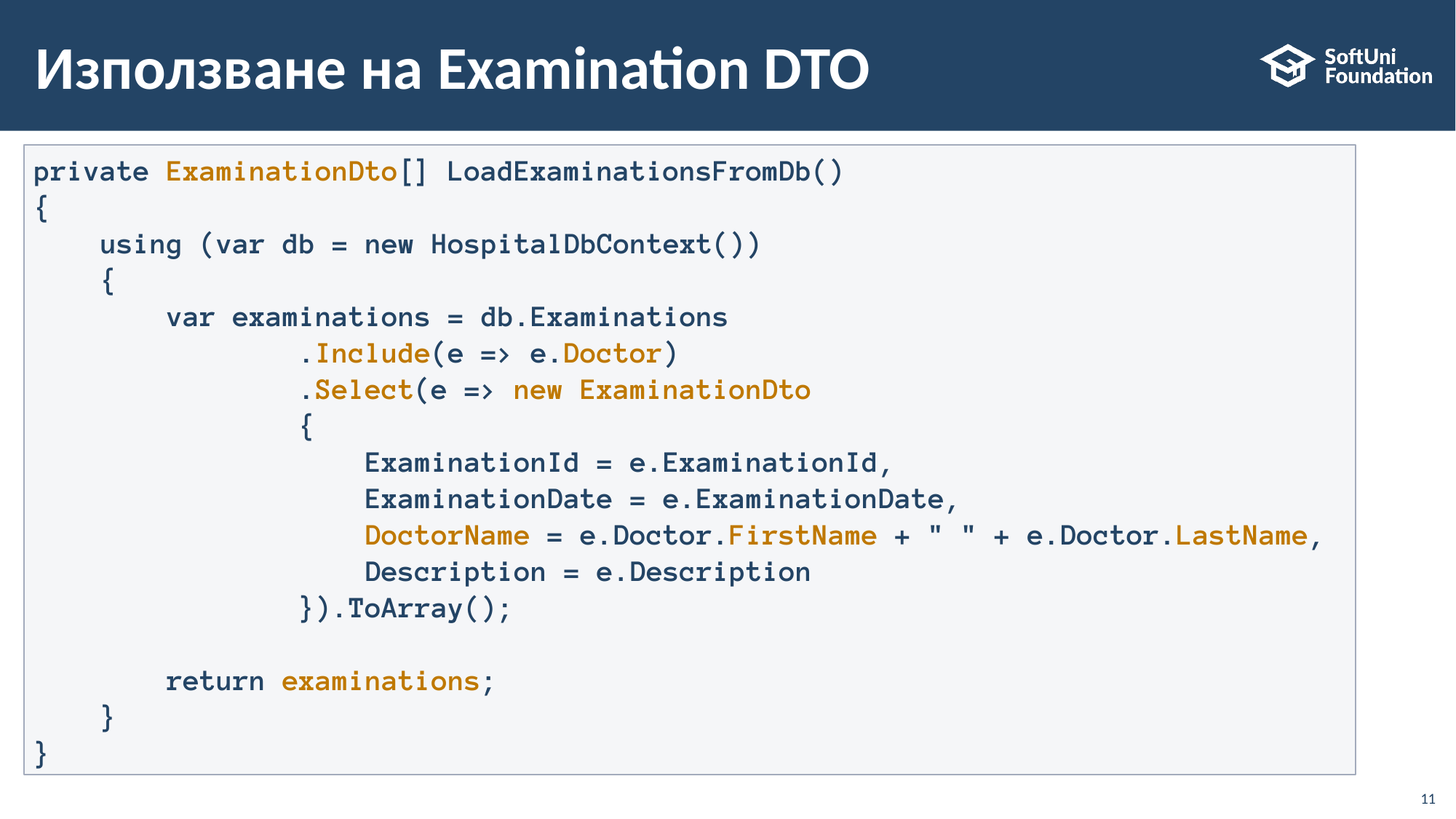

# Използване на Examination DTO

private ExaminationDto[] LoadExaminationsFromDb()
{
    using (var db = new HospitalDbContext())
    {
        var examinations = db.Examinations
                .Include(e => e.Doctor)
                .Select(e => new ExaminationDto
                {
                    ExaminationId = e.ExaminationId,
                    ExaminationDate = e.ExaminationDate,
                    DoctorName = e.Doctor.FirstName + " " + e.Doctor.LastName,
                    Description = e.Description
                }).ToArray();

        return examinations;
    }
}
11